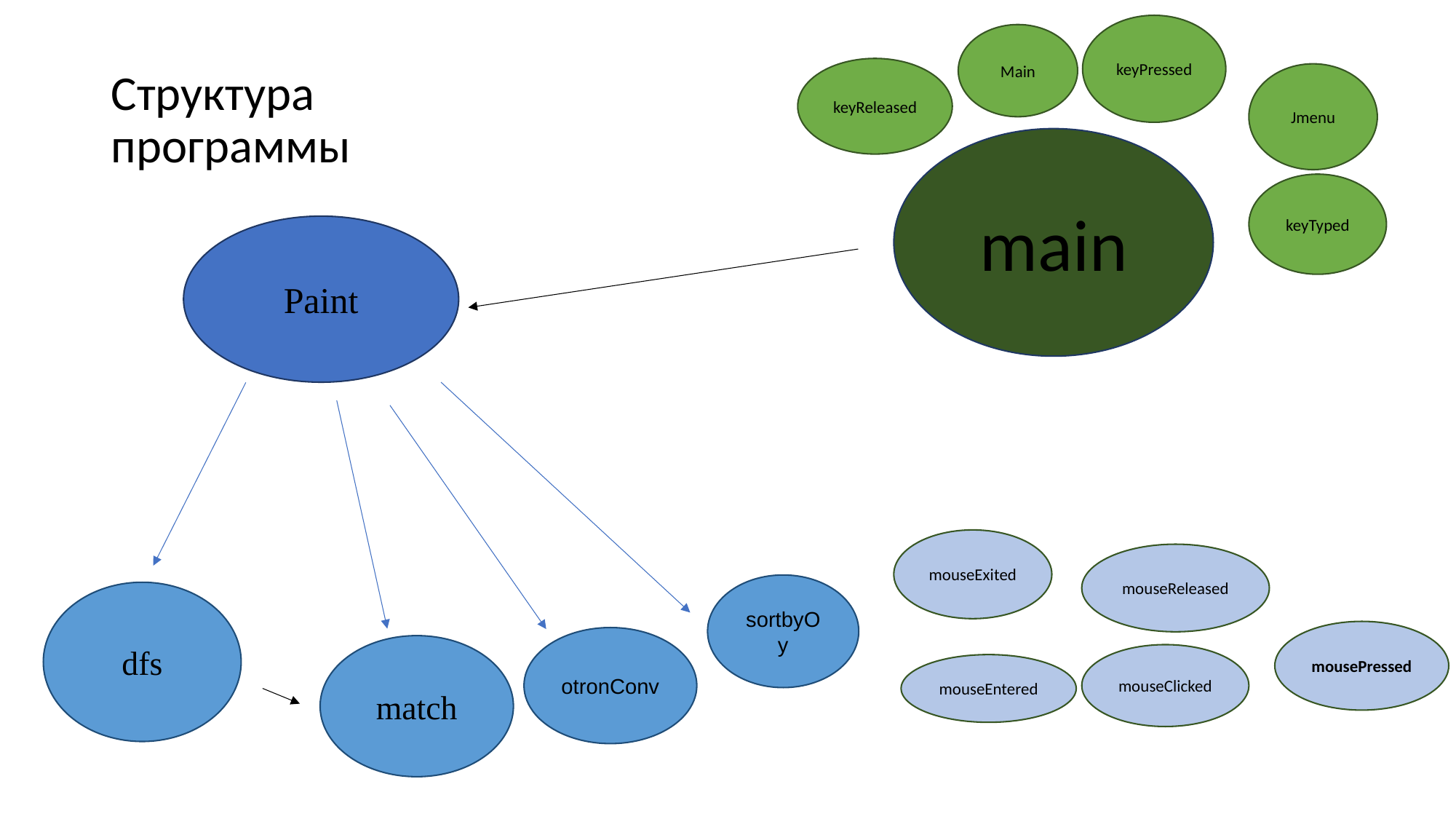

keyPressed

Main
# Структура программы
keyReleased
Jmenu

main
keyTyped
Paint
mouseExited
mouseReleased
sortbyOy
dfs
mousePressed
otronConv
match
mouseClicked
mouseEntered